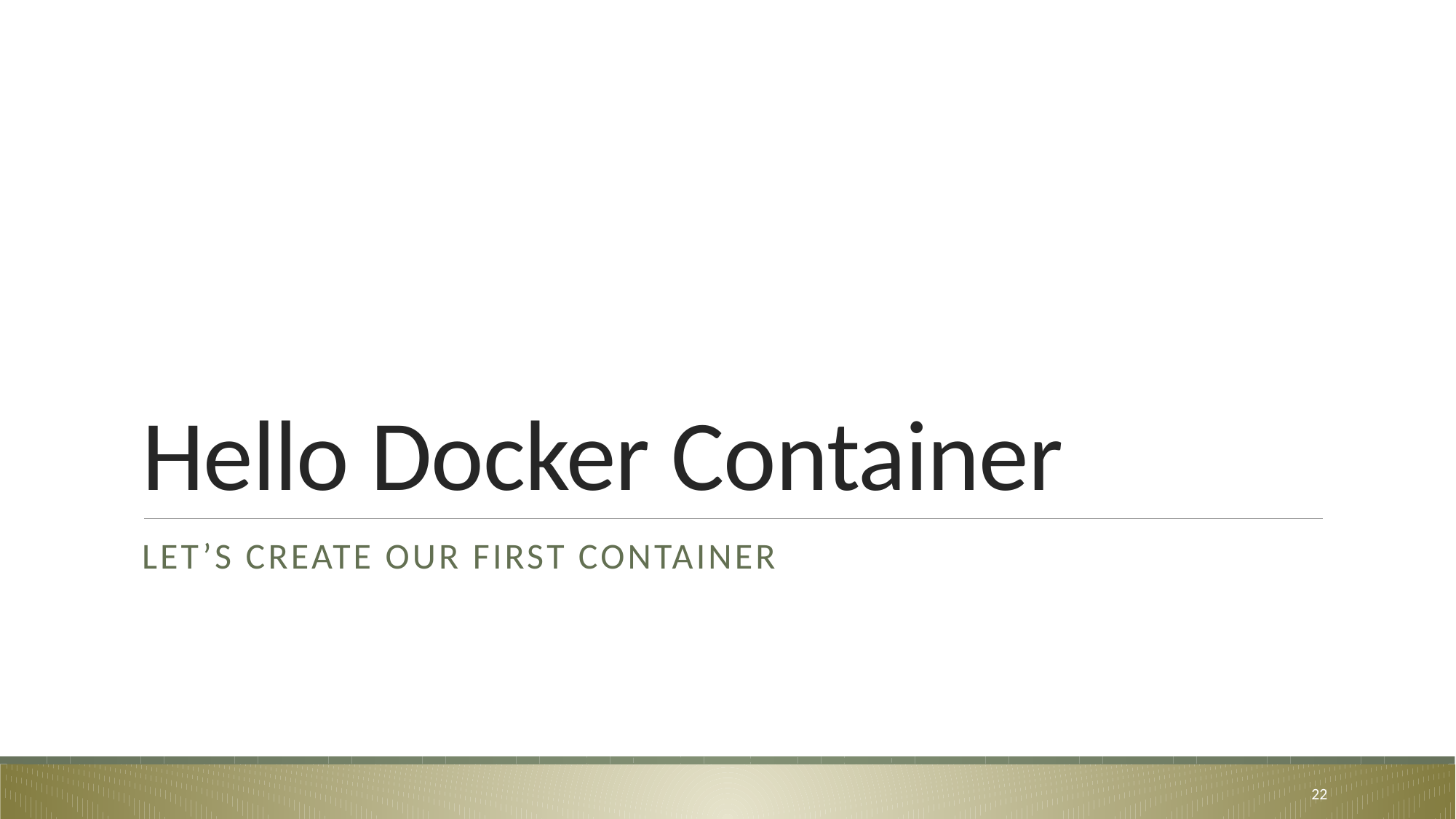

# Hello Docker Container
Let’s create our first container

22